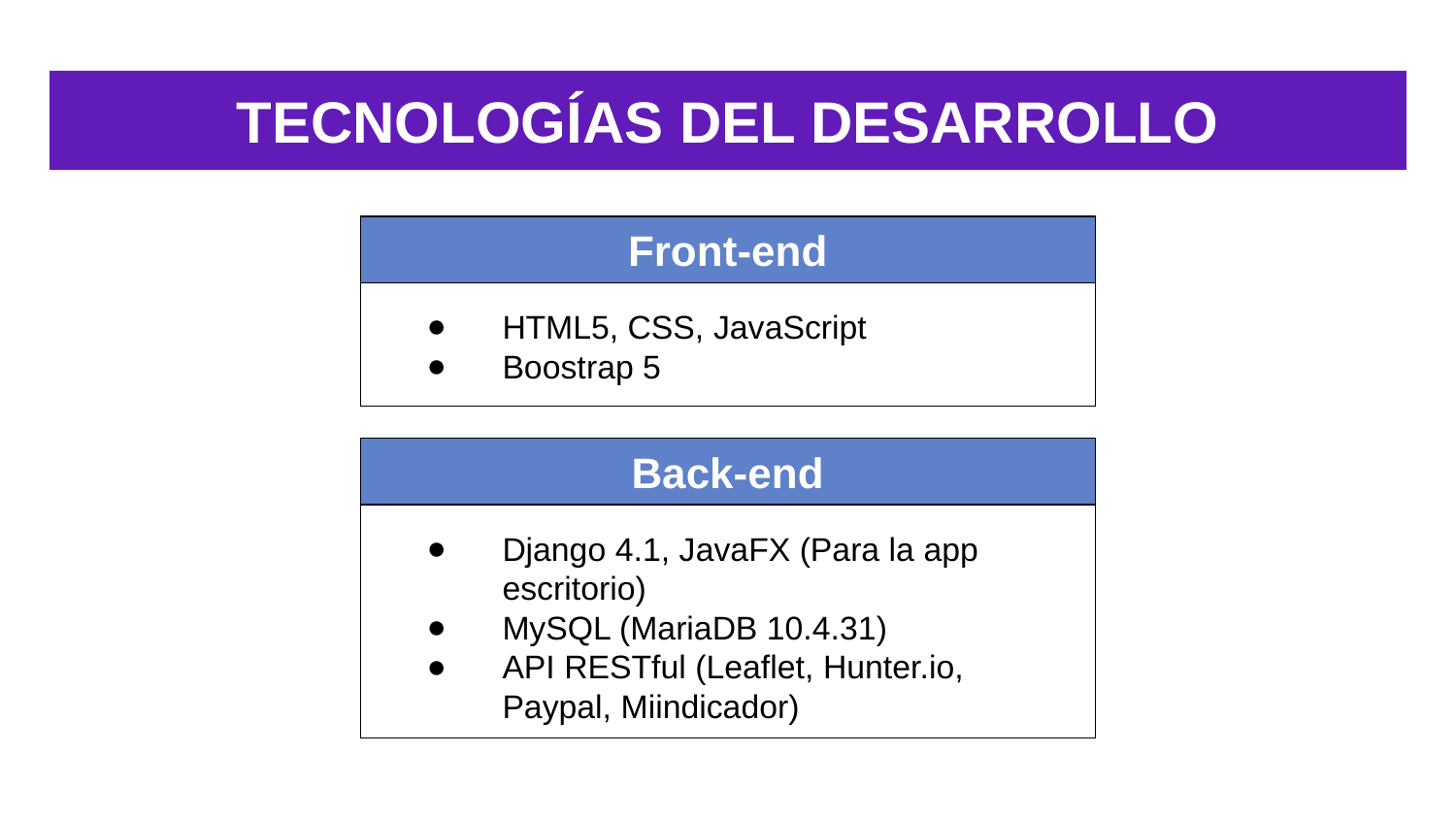

# TECNOLOGÍAS DEL DESARROLLO
Front-end
HTML5, CSS, JavaScript
Boostrap 5
Back-end
Django 4.1, JavaFX (Para la app escritorio)
MySQL (MariaDB 10.4.31)
API RESTful (Leaflet, Hunter.io, Paypal, Miindicador)